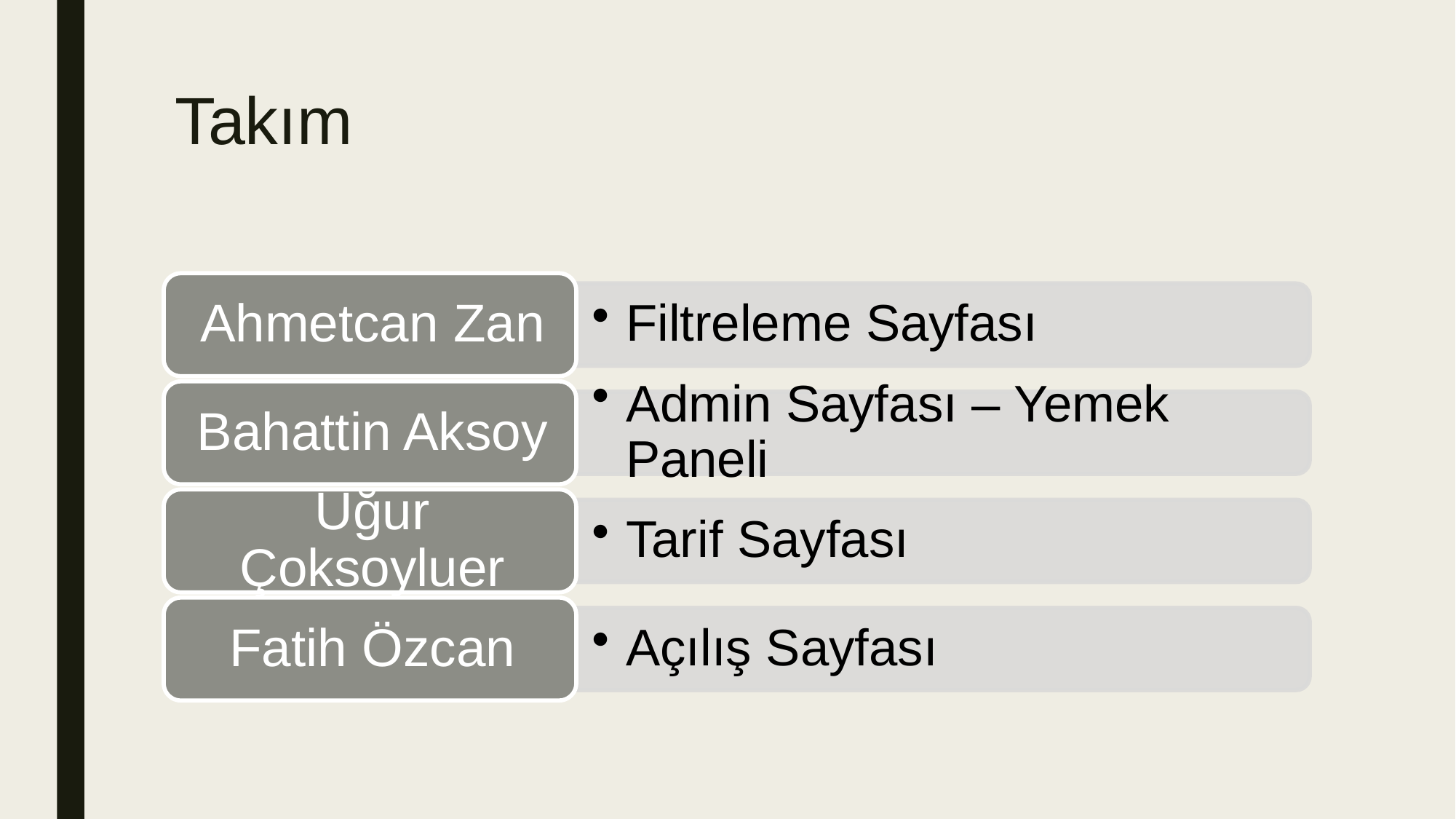

# Takım
Filtreleme Sayfası
Ahmetcan Zan
Admin Sayfası – Yemek Paneli
Bahattin Aksoy
Tarif Sayfası
Uğur Çoksoyluer
Açılış Sayfası
Fatih Özcan